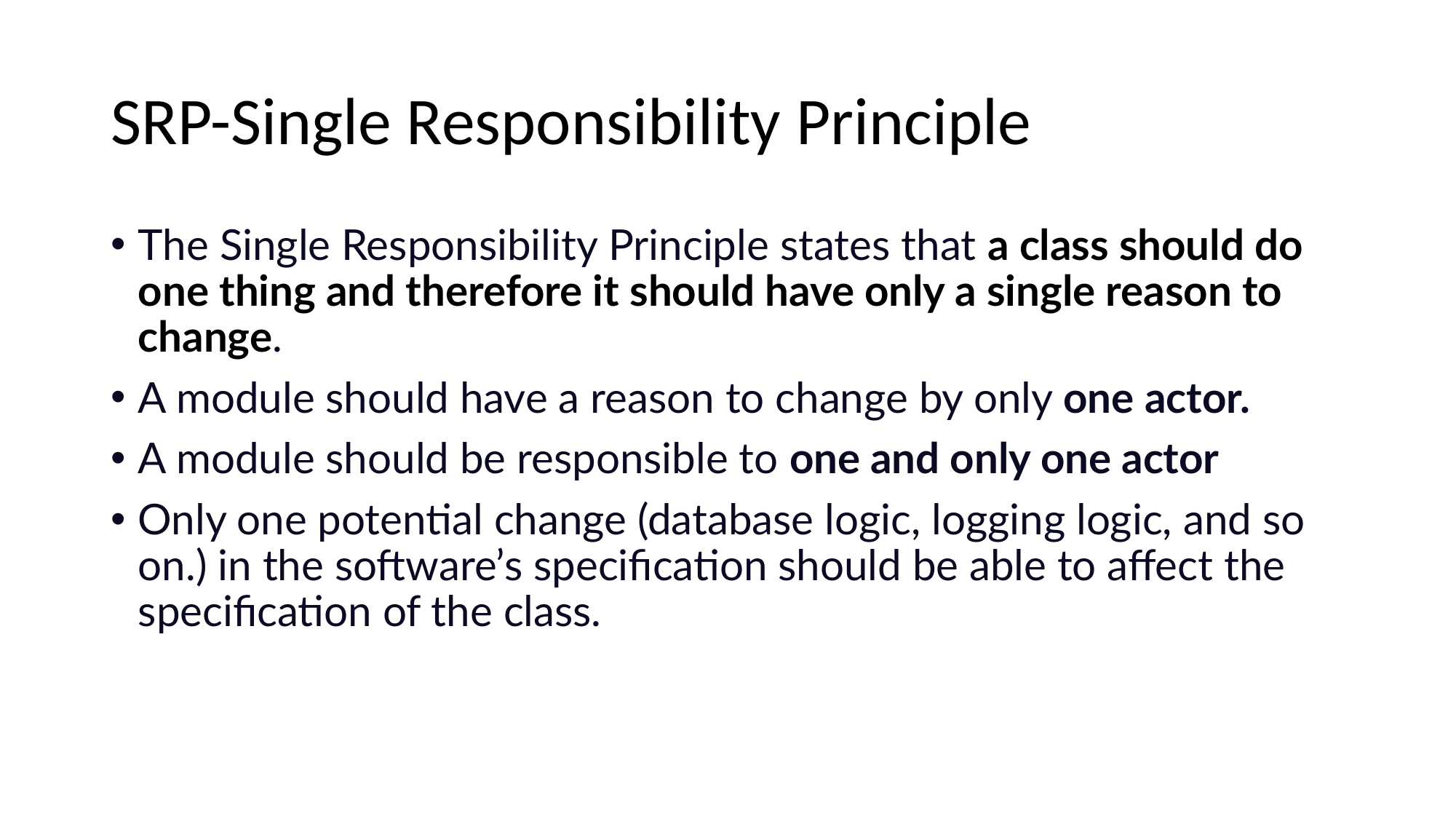

# SRP-Single Responsibility Principle
The Single Responsibility Principle states that a class should do one thing and therefore it should have only a single reason to change.
A module should have a reason to change by only one actor.
A module should be responsible to one and only one actor
Only one potential change (database logic, logging logic, and so on.) in the software’s specification should be able to affect the specification of the class.